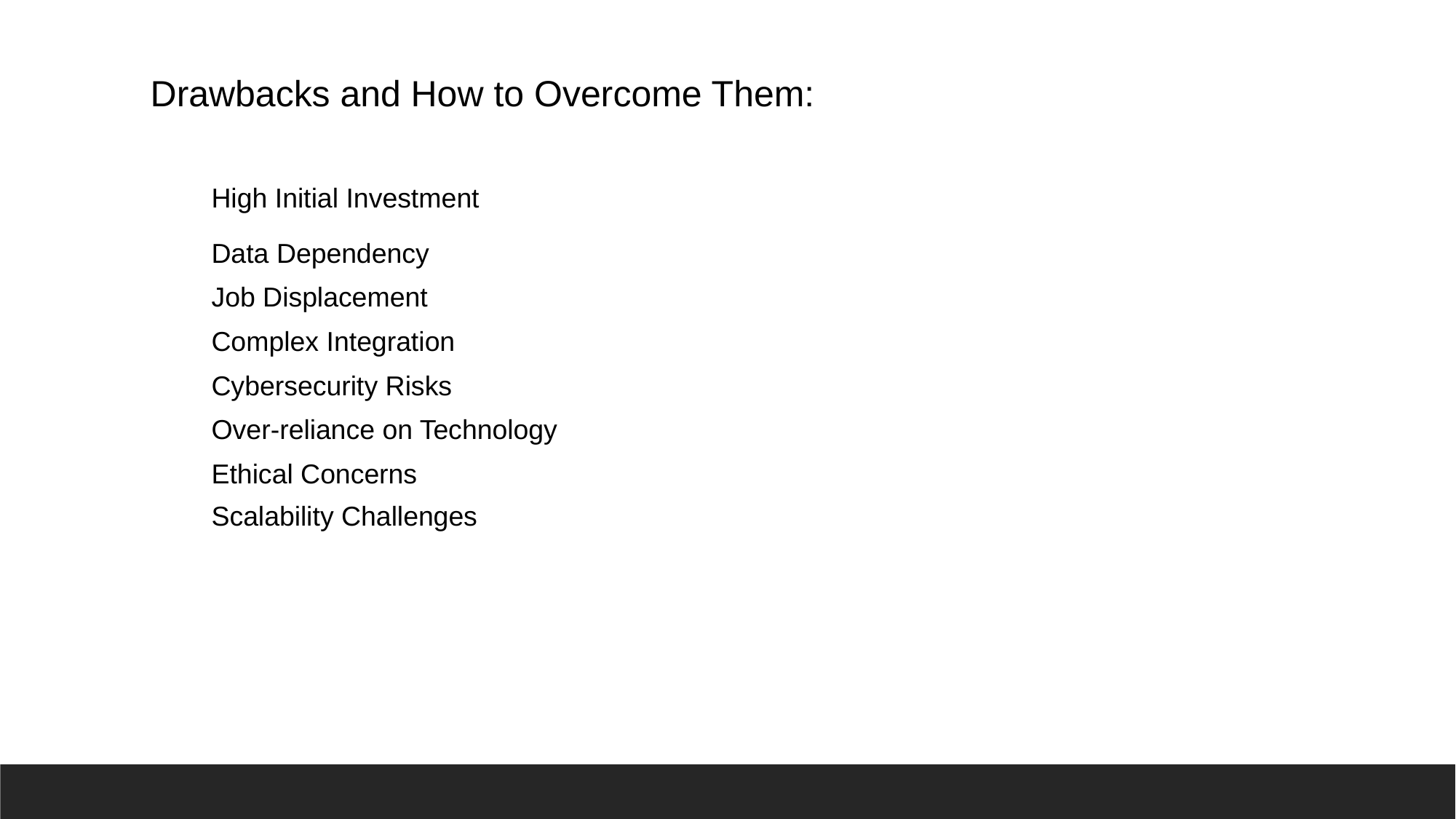

Drawbacks and How to Overcome Them:
High Initial Investment
Data Dependency
Job Displacement
Complex Integration
Cybersecurity Risks
Over-reliance on Technology
Ethical Concerns
Scalability Challenges